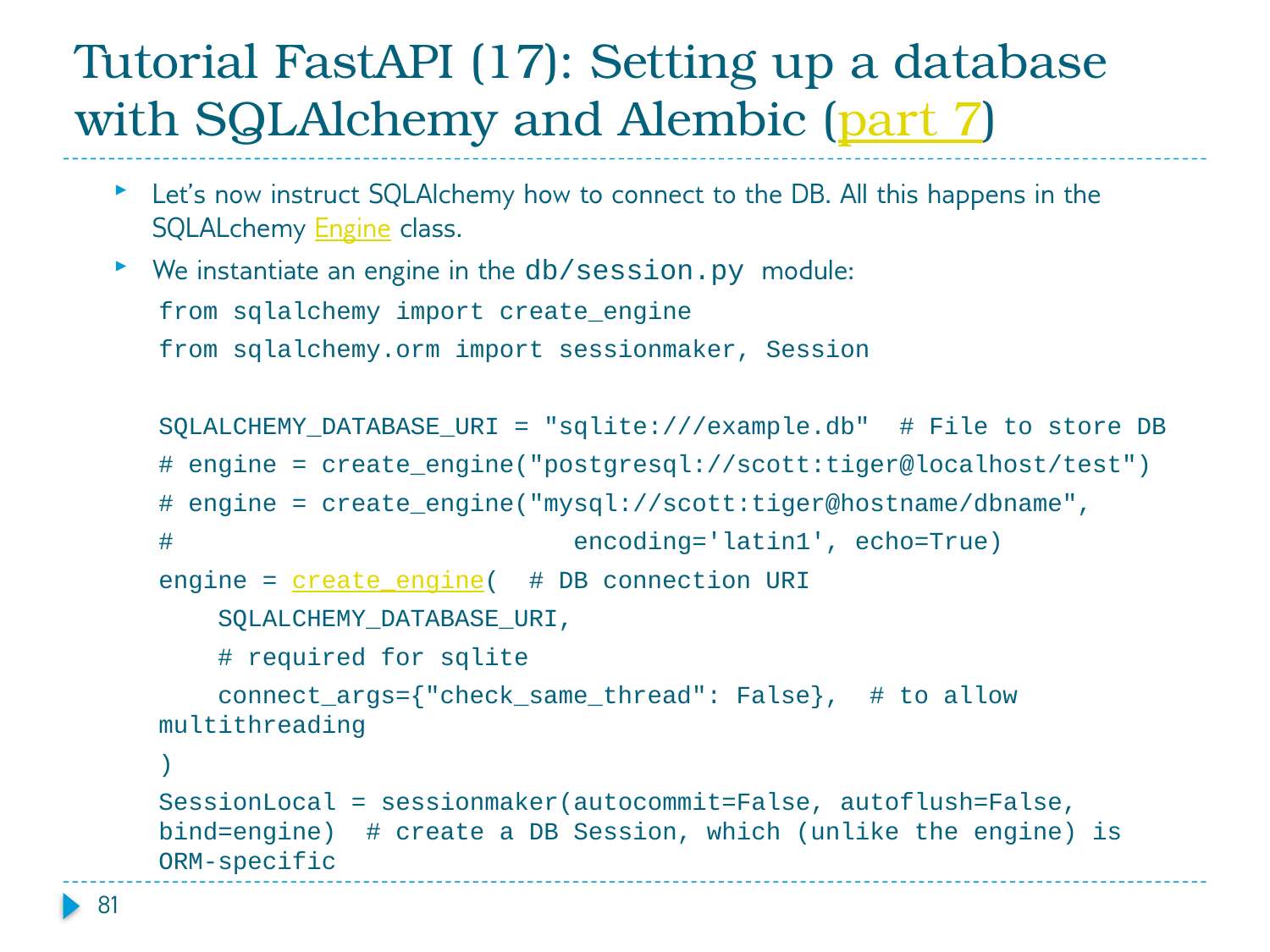

# Tutorial FastAPI (17): Setting up a database with SQLAlchemy and Alembic (part 7)
Let’s now instruct SQLAlchemy how to connect to the DB. All this happens in the SQLALchemy Engine class.
We instantiate an engine in the db/session.py module:
from sqlalchemy import create_engine
from sqlalchemy.orm import sessionmaker, Session

SQLALCHEMY_DATABASE_URI = "sqlite:///example.db"  # File to store DB
# engine = create_engine("postgresql://scott:tiger@localhost/test")
# engine = create_engine("mysql://scott:tiger@hostname/dbname",
#                           encoding='latin1', echo=True)
engine = create_engine(  # DB connection URI
    SQLALCHEMY_DATABASE_URI,
    # required for sqlite
    connect_args={"check_same_thread": False},  # to allow multithreading
)
SessionLocal = sessionmaker(autocommit=False, autoflush=False, bind=engine)  # create a DB Session, which (unlike the engine) is ORM-specific
81